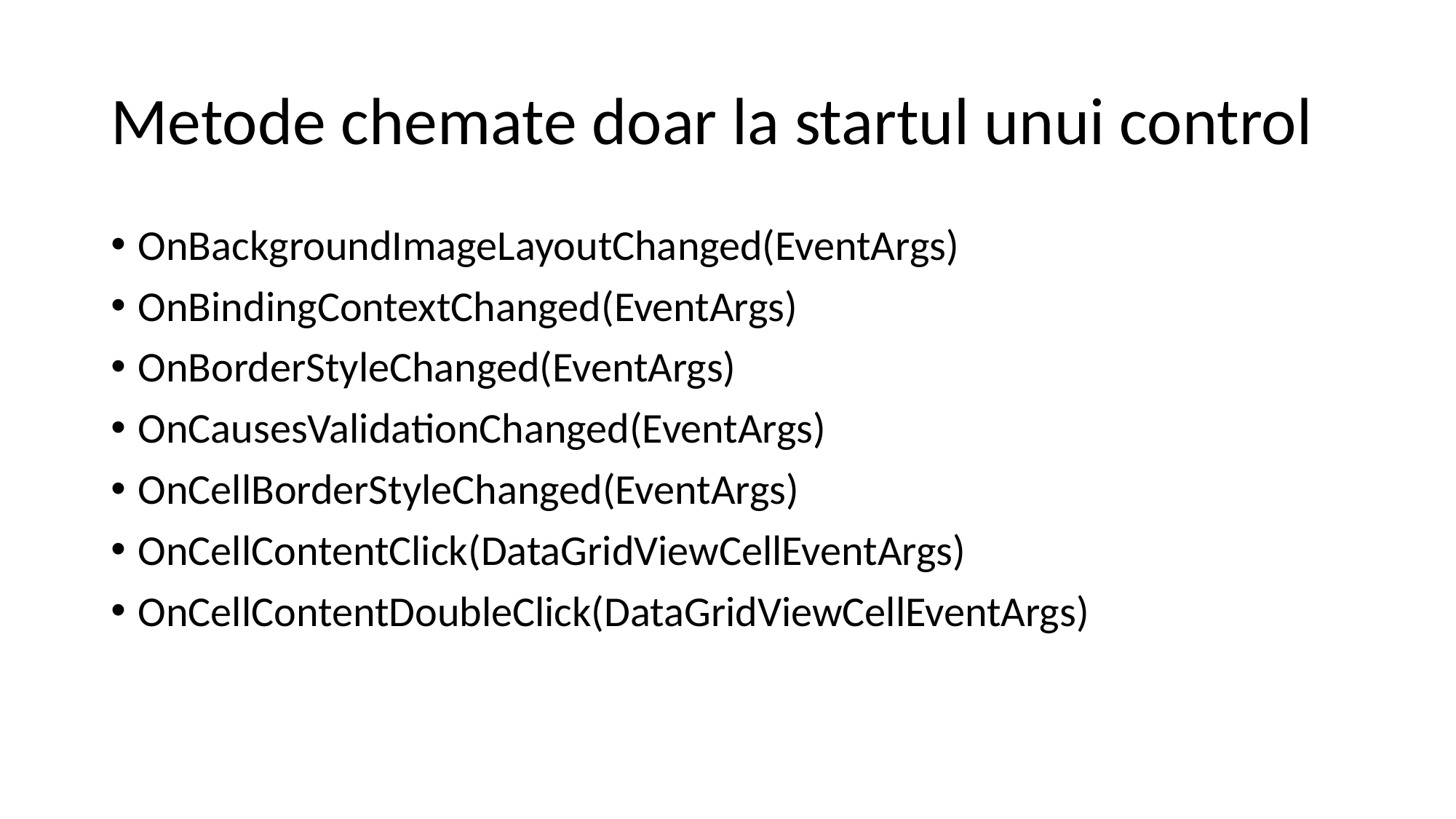

# Metode chemate doar la startul unui control
OnBackgroundImageLayoutChanged(EventArgs)
OnBindingContextChanged(EventArgs)
OnBorderStyleChanged(EventArgs)
OnCausesValidationChanged(EventArgs)
OnCellBorderStyleChanged(EventArgs)
OnCellContentClick(DataGridViewCellEventArgs)
OnCellContentDoubleClick(DataGridViewCellEventArgs)